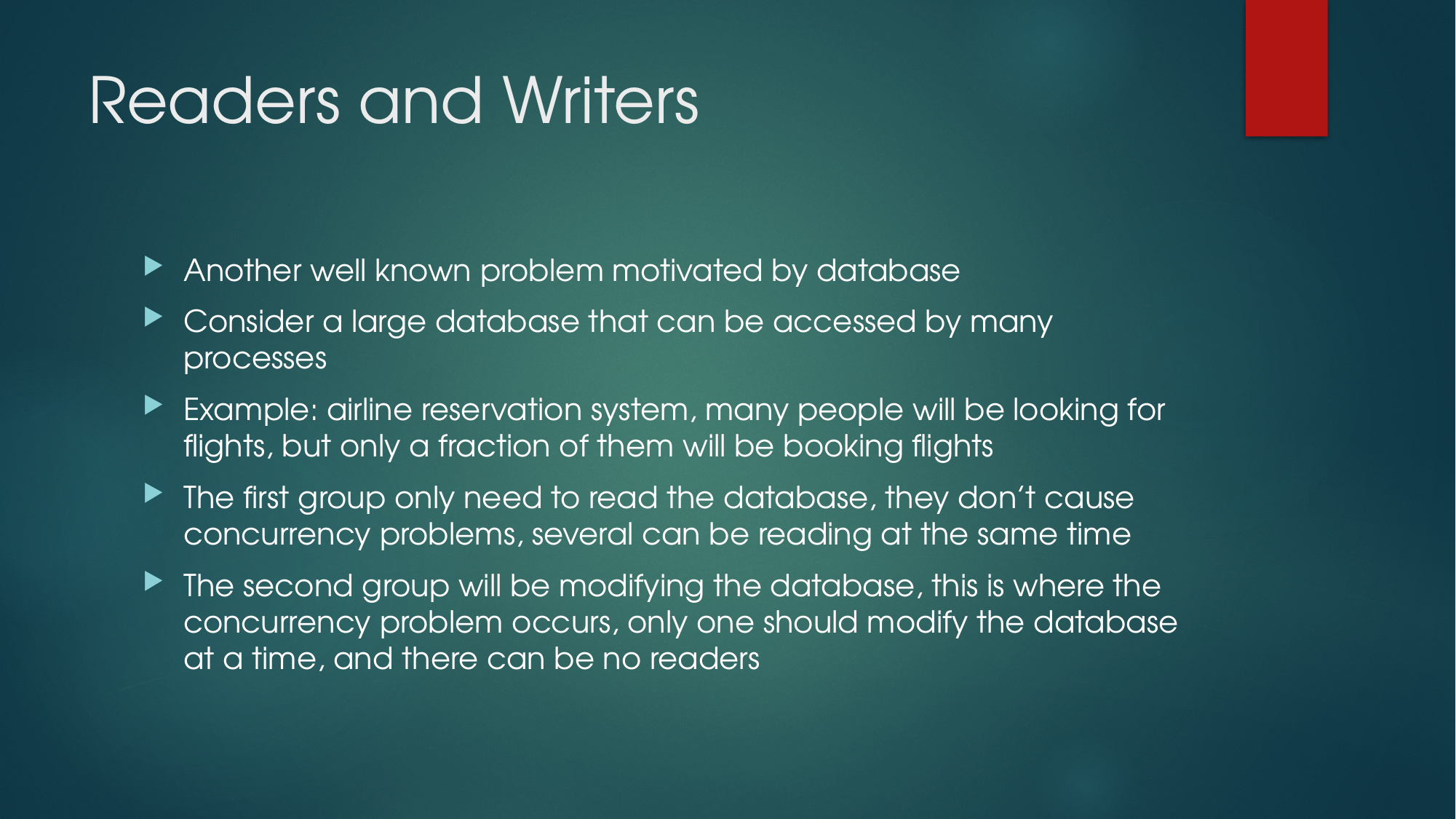

# Readers and Writers
Another well known problem motivated by database
Consider a large database that can be accessed by many processes
Example: airline reservation system, many people will be looking for flights, but only a fraction of them will be booking flights
The first group only need to read the database, they don’t cause concurrency problems, several can be reading at the same time
The second group will be modifying the database, this is where the concurrency problem occurs, only one should modify the database at a time, and there can be no readers